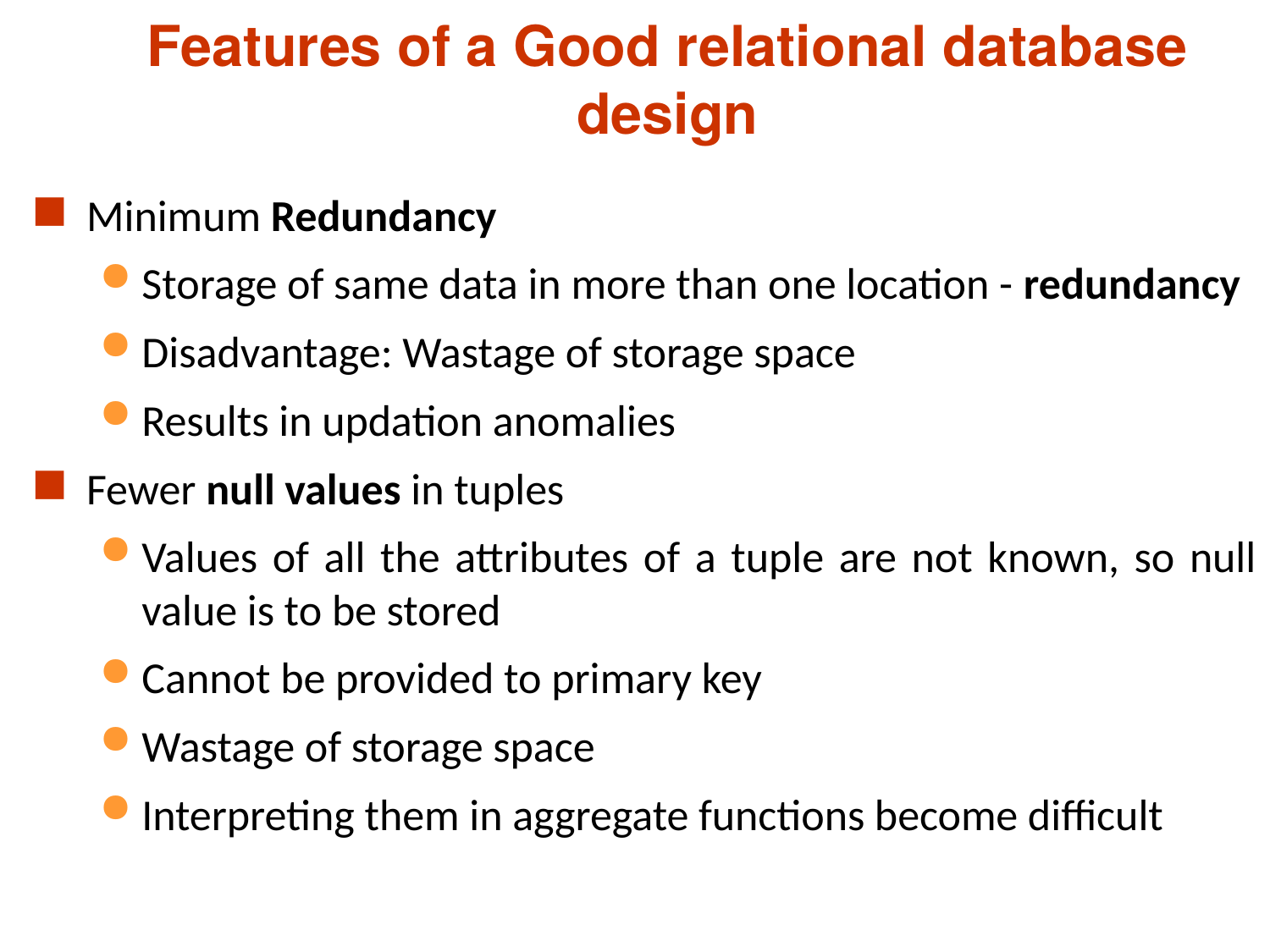

# Features of a Good relational database design
Minimum Redundancy
Storage of same data in more than one location - redundancy
Disadvantage: Wastage of storage space
Results in updation anomalies
Fewer null values in tuples
Values of all the attributes of a tuple are not known, so null value is to be stored
Cannot be provided to primary key
Wastage of storage space
Interpreting them in aggregate functions become difficult